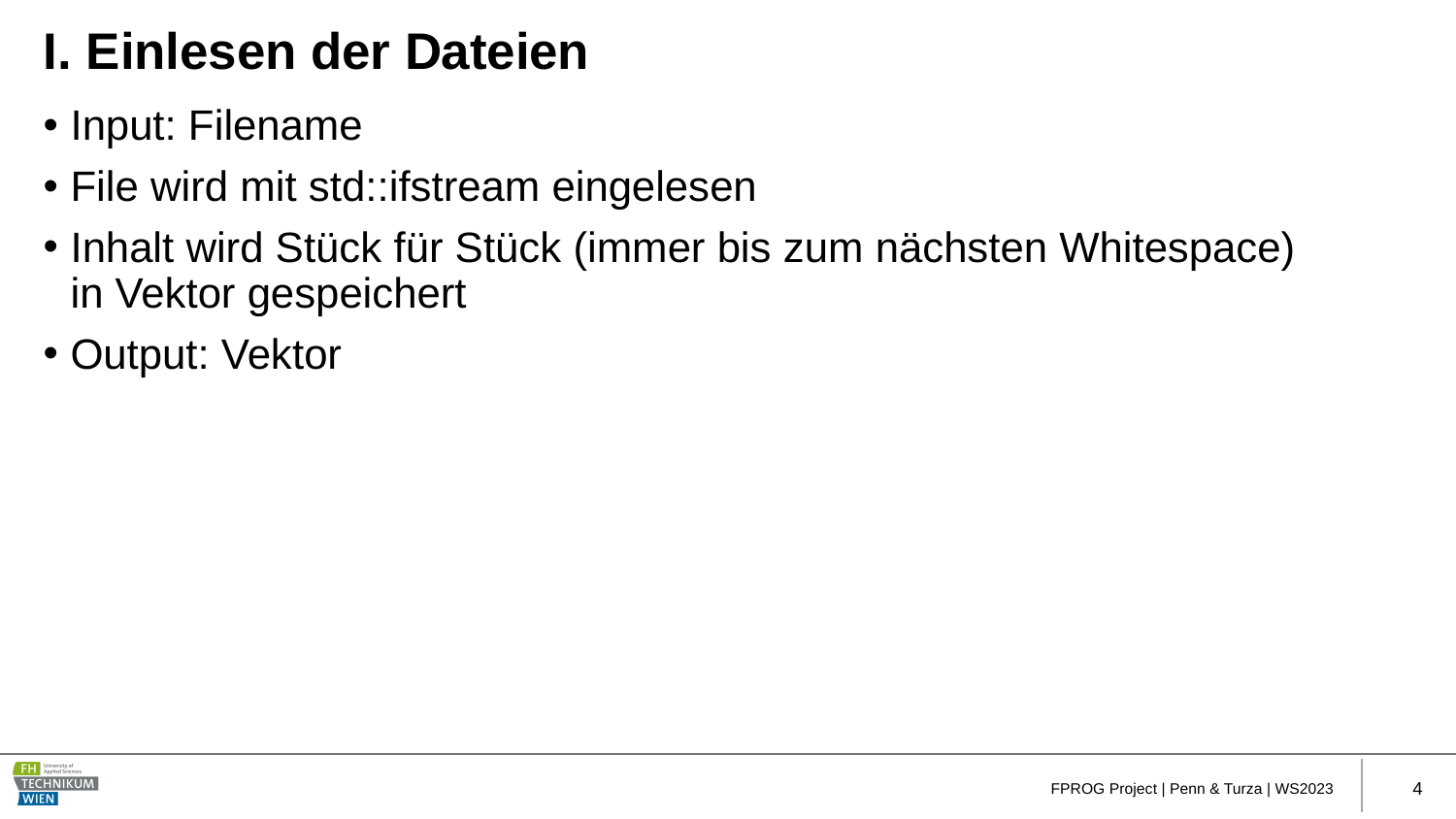

# I. Einlesen der Dateien
Input: Filename
File wird mit std::ifstream eingelesen
Inhalt wird Stück für Stück (immer bis zum nächsten Whitespace)
in Vektor gespeichert
Output: Vektor
FPROG Project | Penn & Turza | WS2023
4